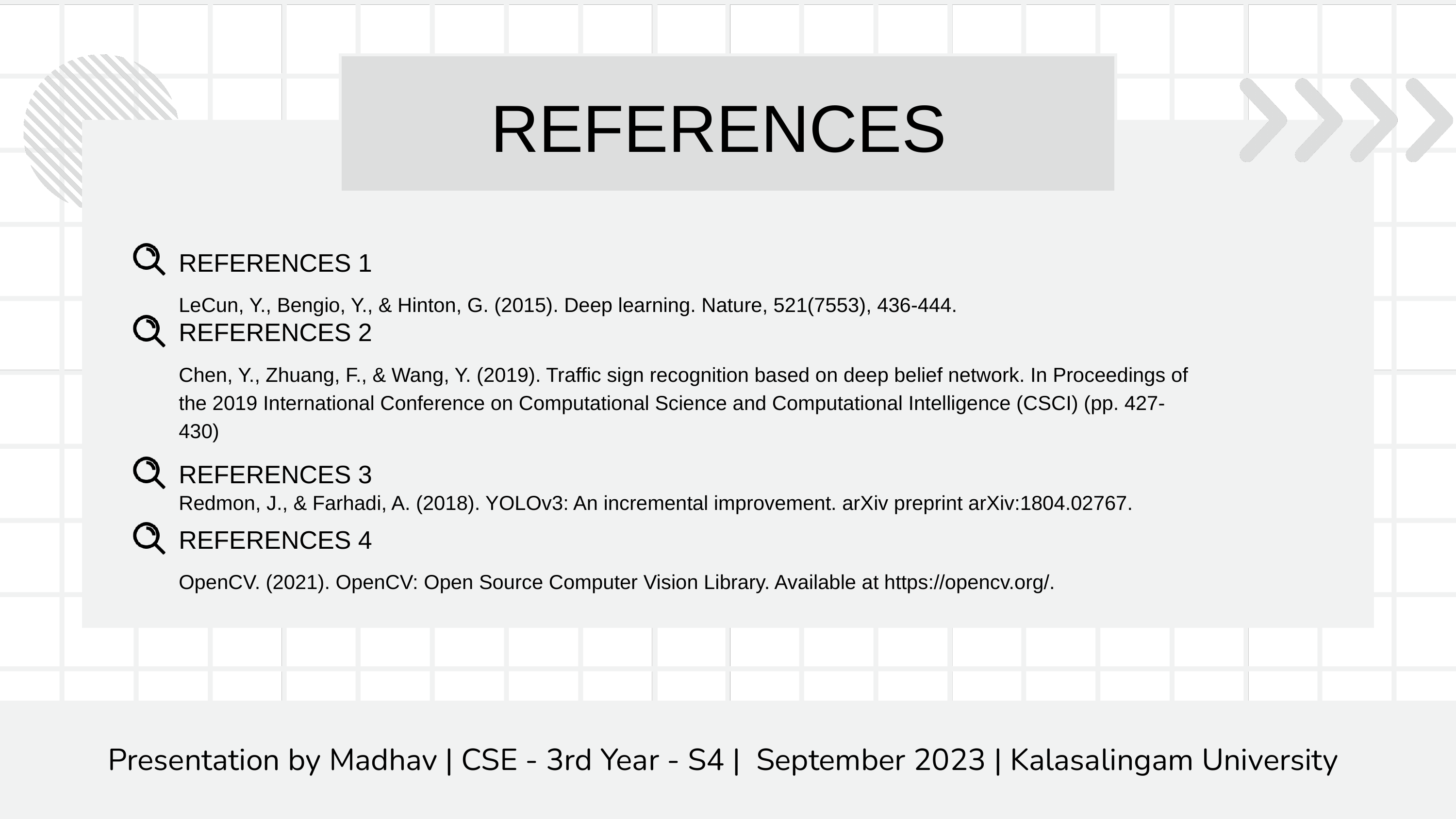

REFERENCES

REFERENCES 1

LeCun, Y., Bengio, Y., & Hinton, G. (2015). Deep learning. Nature, 521(7553), 436-444.
REFERENCES 2

Chen, Y., Zhuang, F., & Wang, Y. (2019). Traffic sign recognition based on deep belief network. In Proceedings of the 2019 International Conference on Computational Science and Computational Intelligence (CSCI) (pp. 427-430)
REFERENCES 3

Redmon, J., & Farhadi, A. (2018). YOLOv3: An incremental improvement. arXiv preprint arXiv:1804.02767.
REFERENCES 4

OpenCV. (2021). OpenCV: Open Source Computer Vision Library. Available at https://opencv.org/.

Presentation by Madhav | CSE - 3rd Year - S4 |  September 2023 | Kalasalingam University